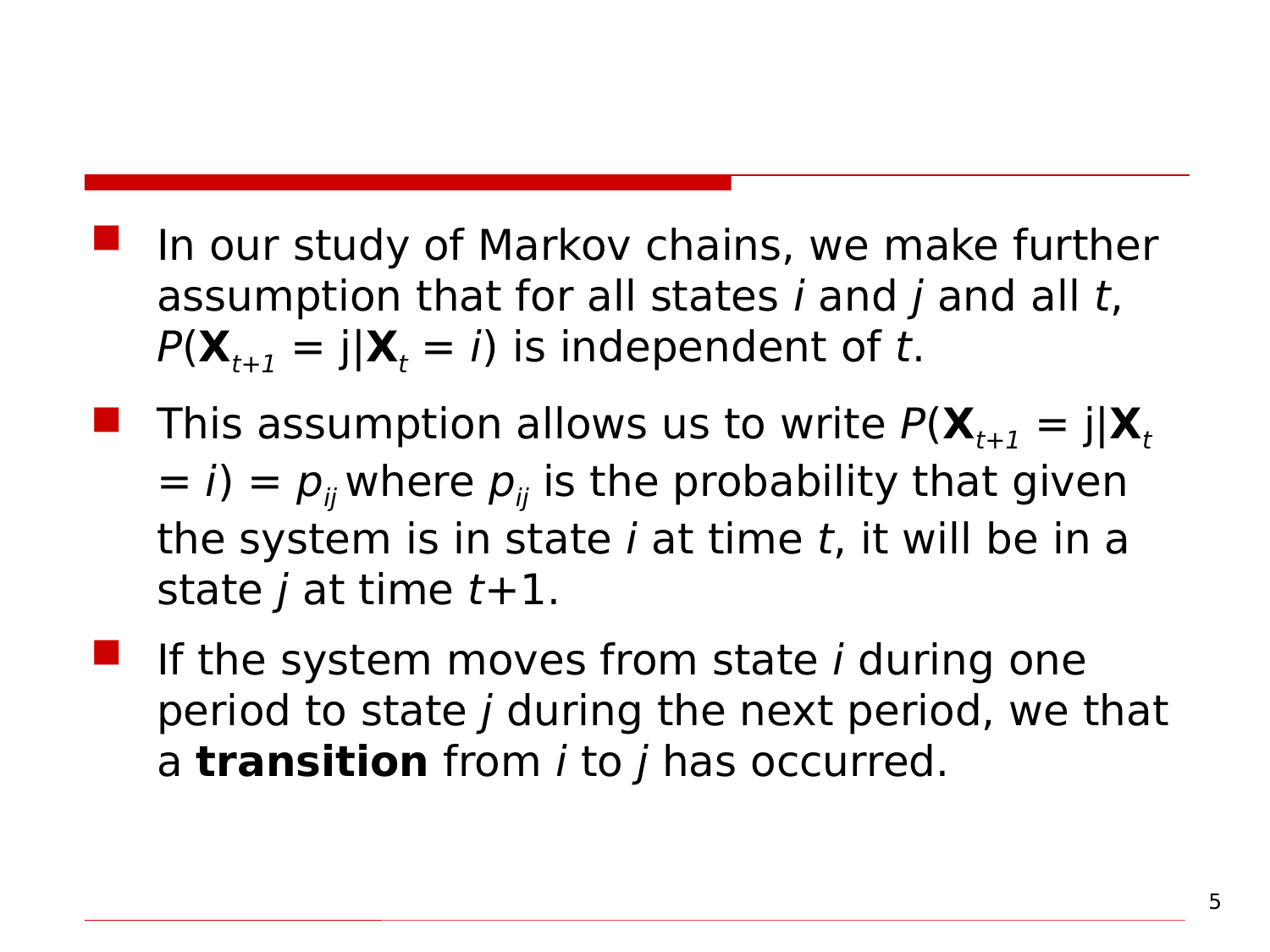

#
In our study of Markov chains, we make further assumption that for all states i and j and all t, P(Xt+1 = j|Xt = i) is independent of t.
This assumption allows us to write P(Xt+1 = j|Xt = i) = pij where pij is the probability that given the system is in state i at time t, it will be in a state j at time t+1.
If the system moves from state i during one period to state j during the next period, we that a transition from i to j has occurred.